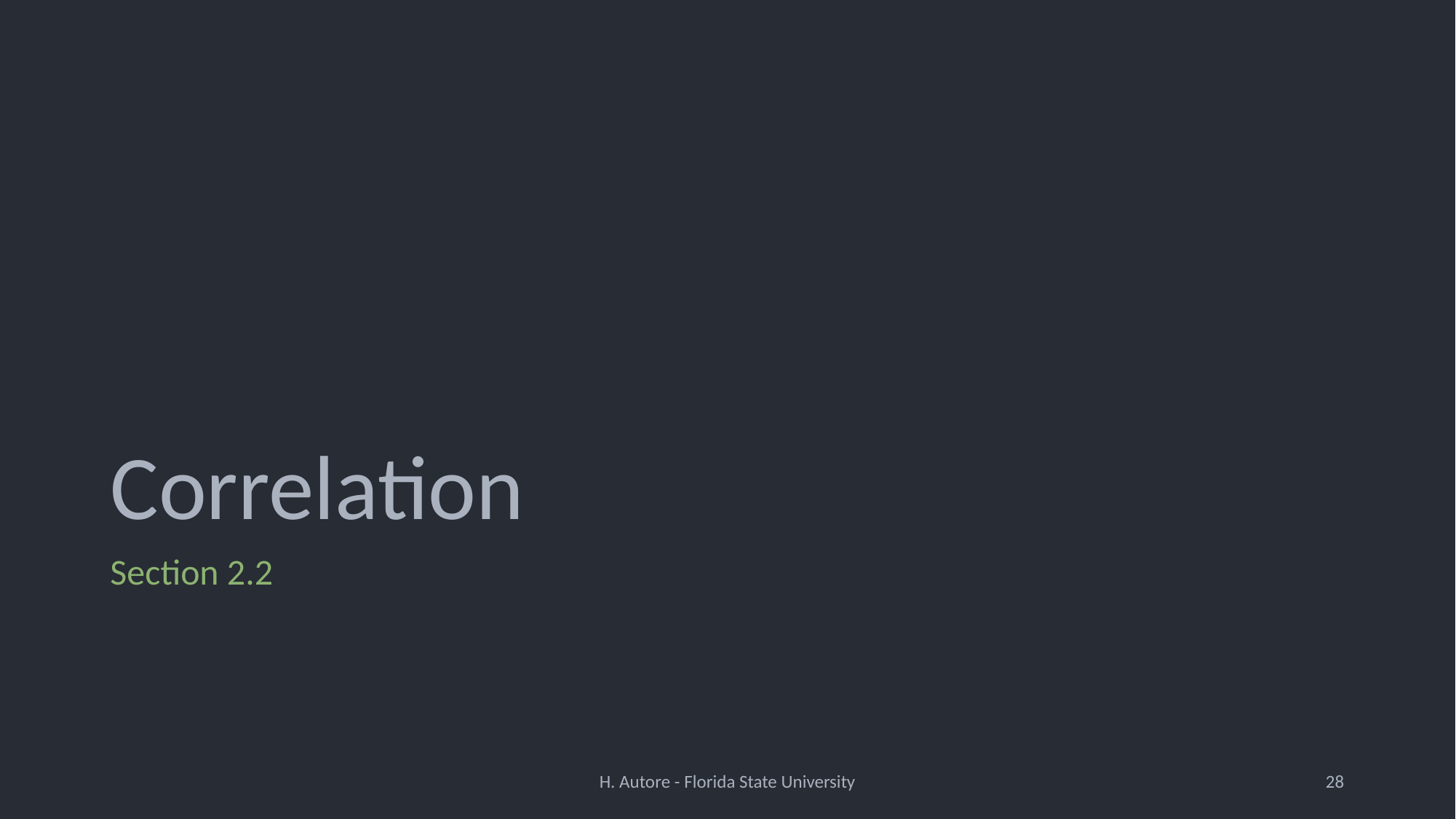

# Correlation
Section 2.2
H. Autore - Florida State University
28